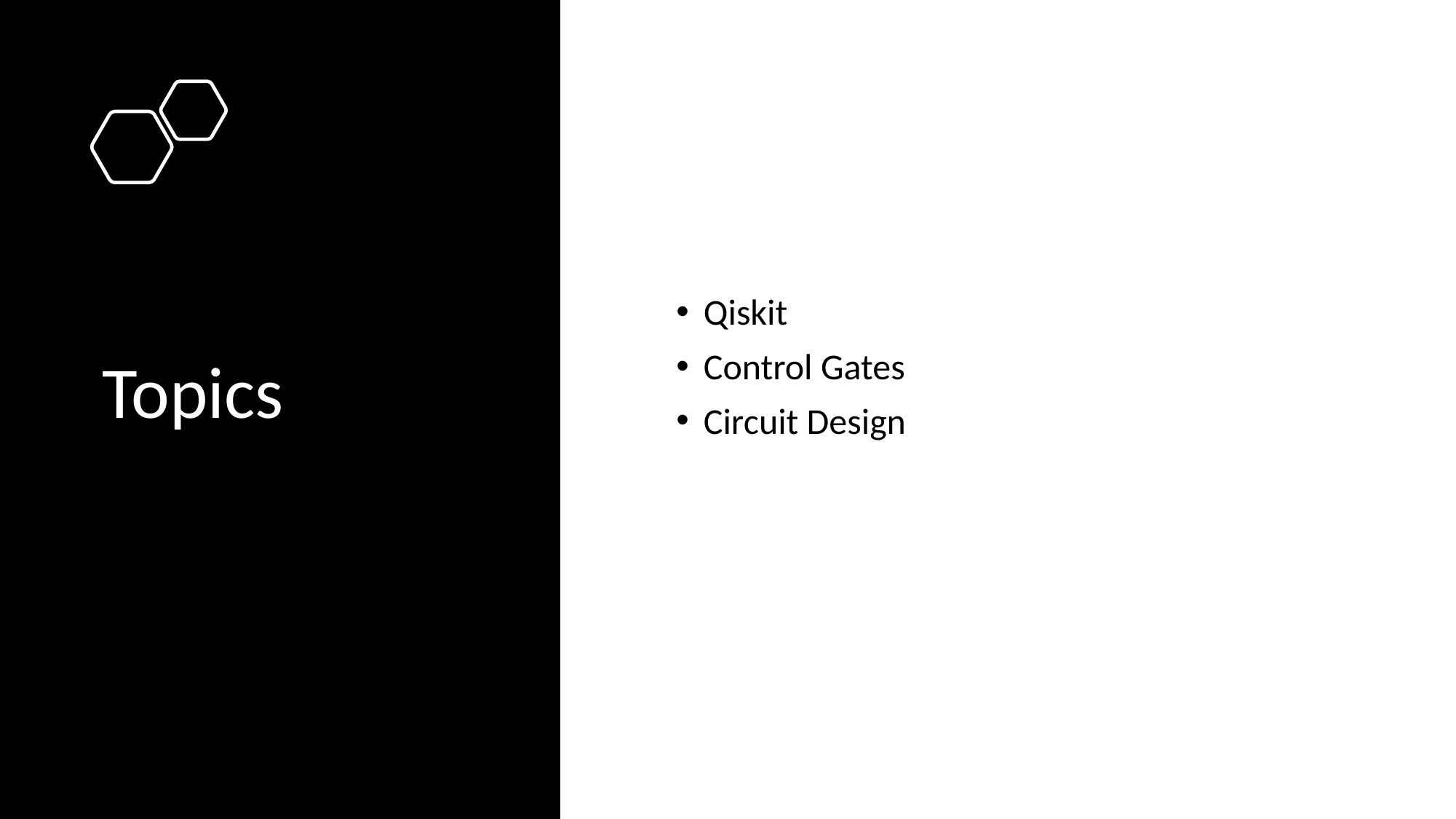

# Topics
Qiskit
Control Gates
Circuit Design